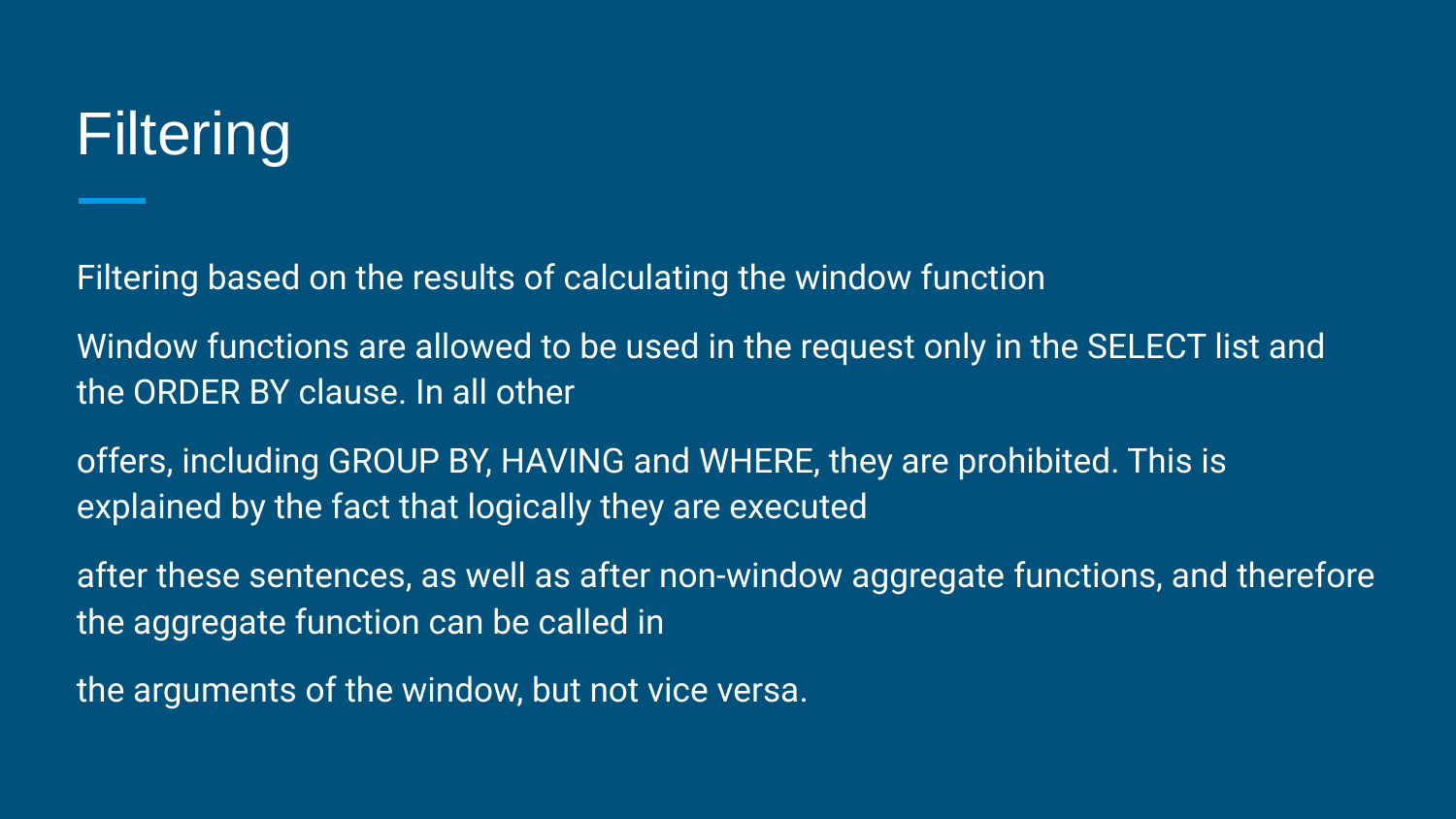

# Filtering
Filtering based on the results of calculating the window function
Window functions are allowed to be used in the request only in the SELECT list and the ORDER BY clause. In all other
offers, including GROUP BY, HAVING and WHERE, they are prohibited. This is explained by the fact that logically they are executed
after these sentences, as well as after non-window aggregate functions, and therefore the aggregate function can be called in
the arguments of the window, but not vice versa.